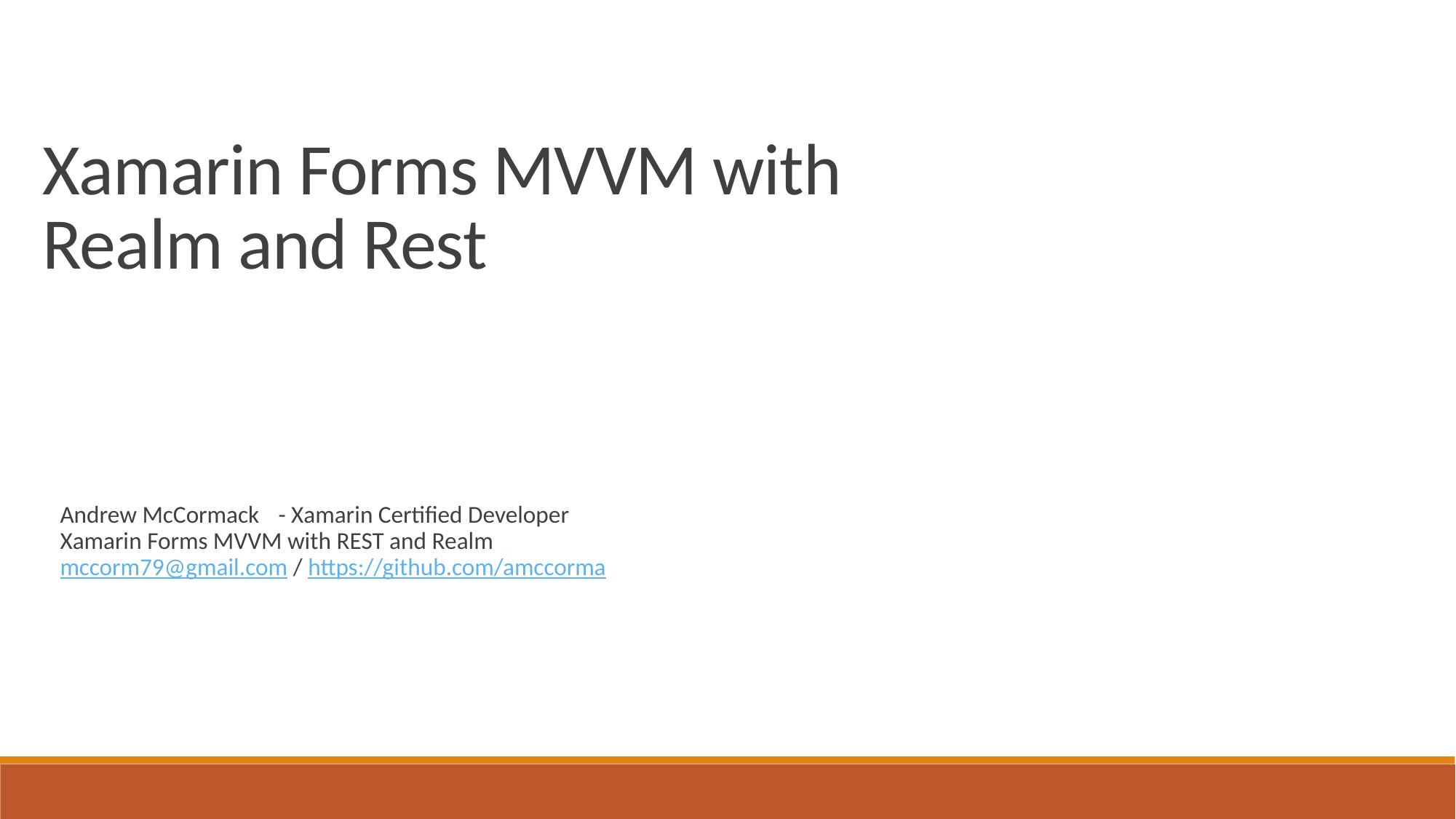

Xamarin Forms MVVM with
Realm and Rest
Andrew McCormack	- Xamarin Certified Developer
Xamarin Forms MVVM with REST and Realm
mccorm79@gmail.com / https://github.com/amccorma